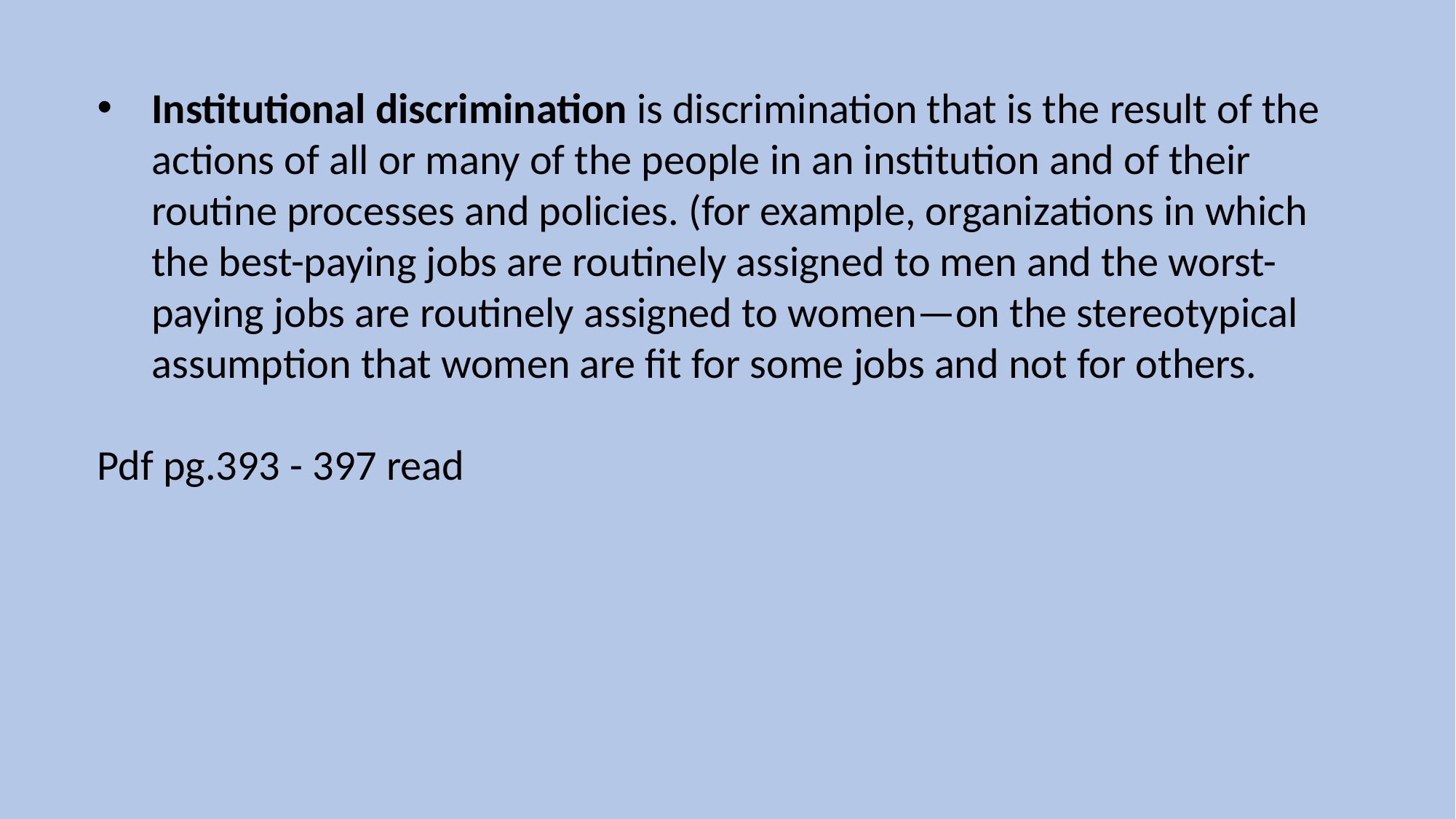

Institutional discrimination is discrimination that is the result of the actions of all or many of the people in an institution and of their routine processes and policies. (for example, organizations in which the best-paying jobs are routinely assigned to men and the worst-paying jobs are routinely assigned to women—on the stereotypical assumption that women are fit for some jobs and not for others.

Pdf pg.393 - 397 read